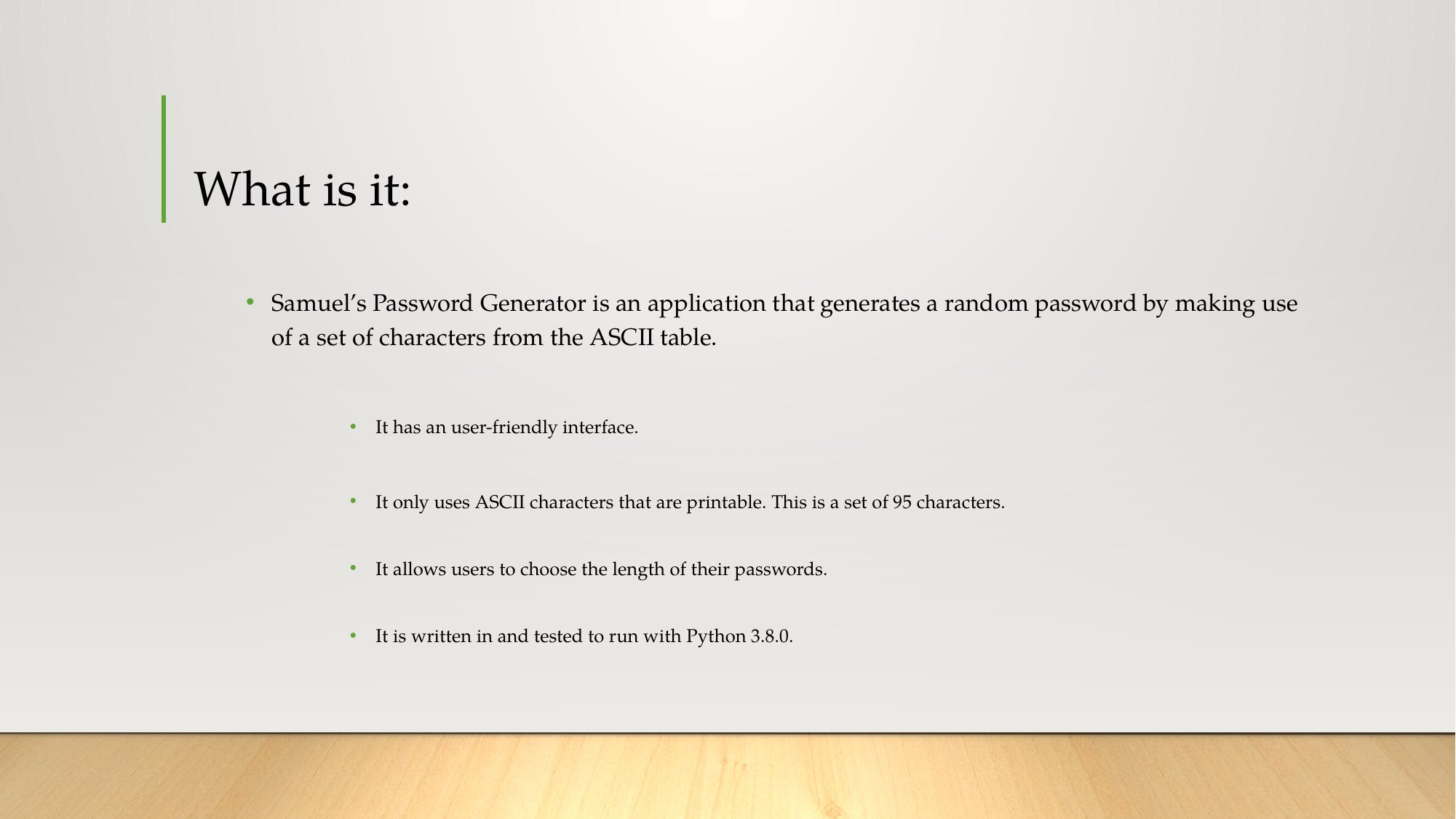

# What is it:

Samuel’s Password Generator is an application that generates a random password by making use of a set of characters from the ASCII table.

It has an user-friendly interface.

It only uses ASCII characters that are printable. This is a set of 95 characters.

It allows users to choose the length of their passwords.

It is written in and tested to run with Python 3.8.0.